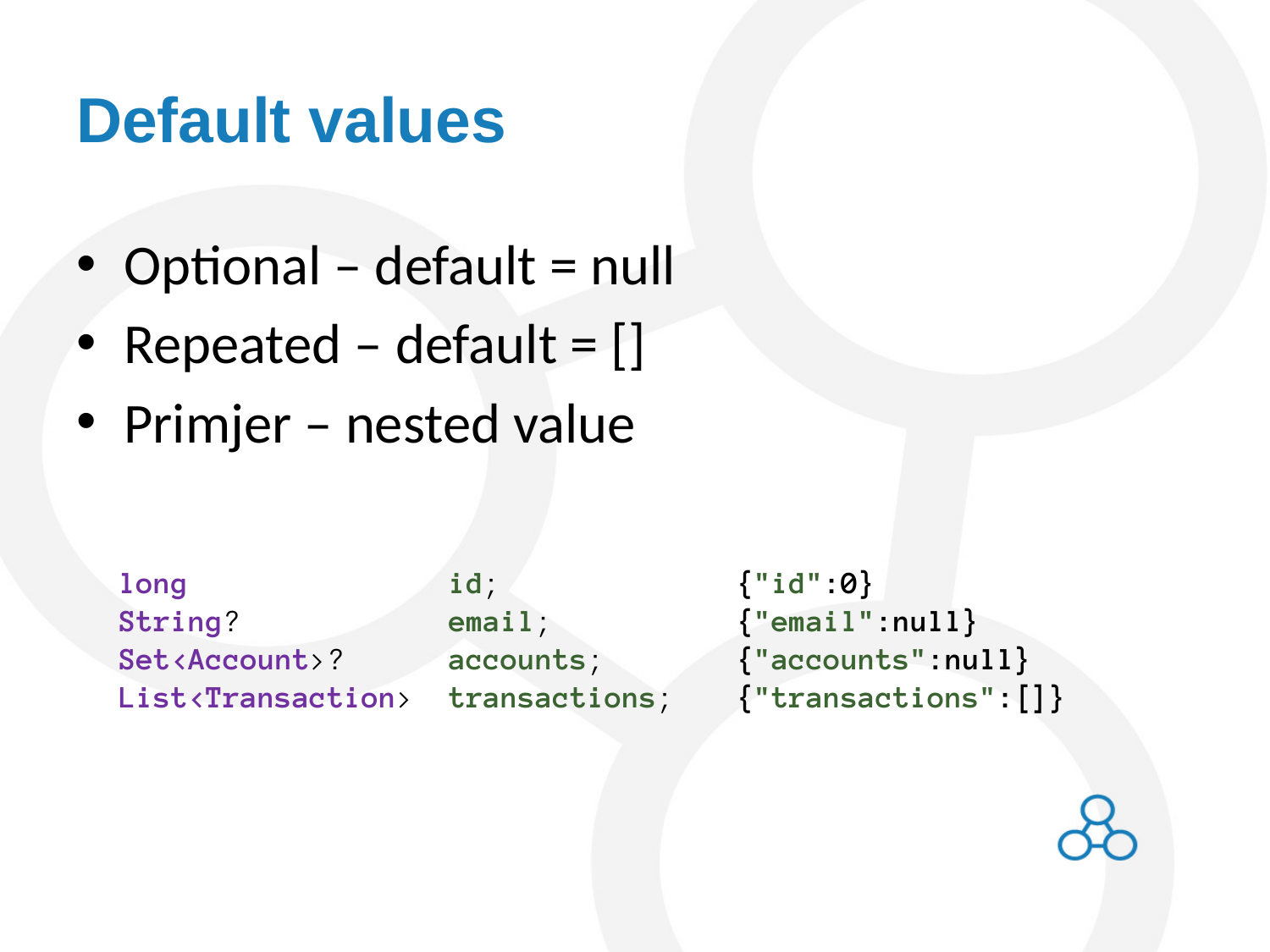

# Default values
Optional – default = null
Repeated – default = []
Primjer – nested value
   long               id;
   String?            email;
   Set<Account>?      accounts;
   List<Transaction>  transactions;
{"id":0}
{"email":null}
{"accounts":null}
{"transactions":[]}